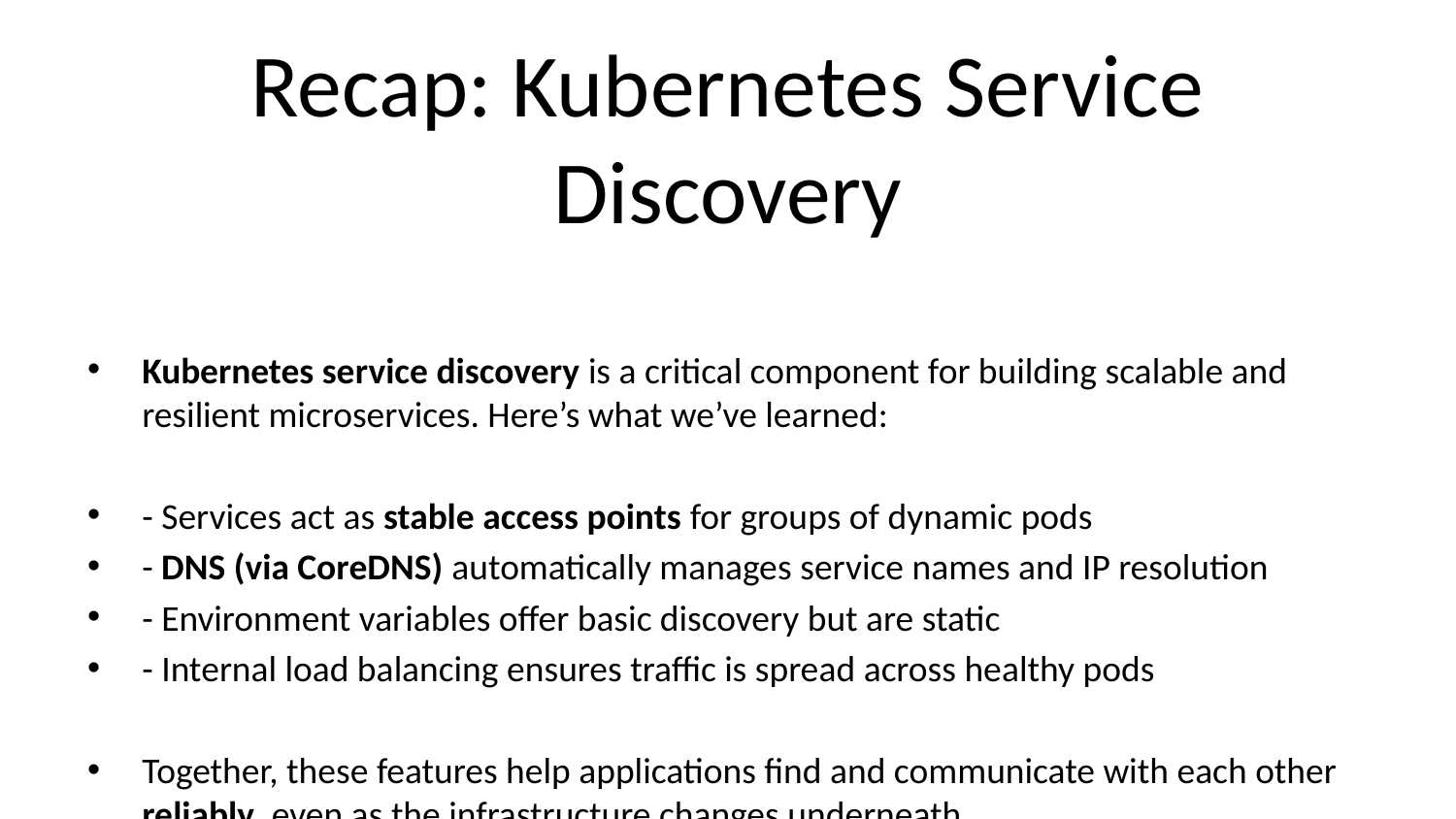

# Recap: Kubernetes Service Discovery

Kubernetes service discovery is a critical component for building scalable and resilient microservices. Here’s what we’ve learned:

- Services act as stable access points for groups of dynamic pods
- DNS (via CoreDNS) automatically manages service names and IP resolution
- Environment variables offer basic discovery but are static
- Internal load balancing ensures traffic is spread across healthy pods

Together, these features help applications find and communicate with each other reliably, even as the infrastructure changes underneath.